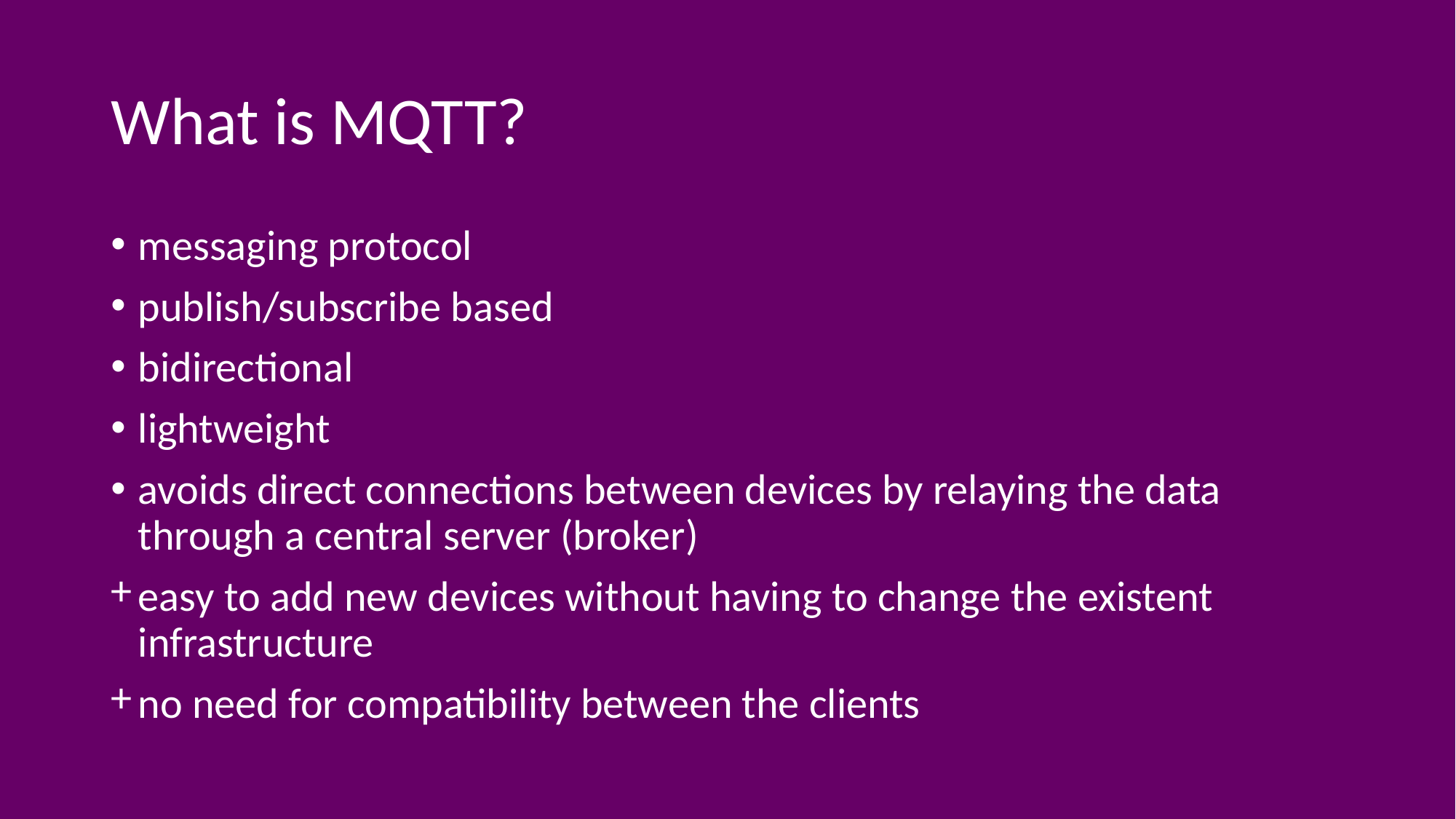

# What is MQTT?
messaging protocol
publish/subscribe based
bidirectional
lightweight
avoids direct connections between devices by relaying the data through a central server (broker)
easy to add new devices without having to change the existent infrastructure
no need for compatibility between the clients